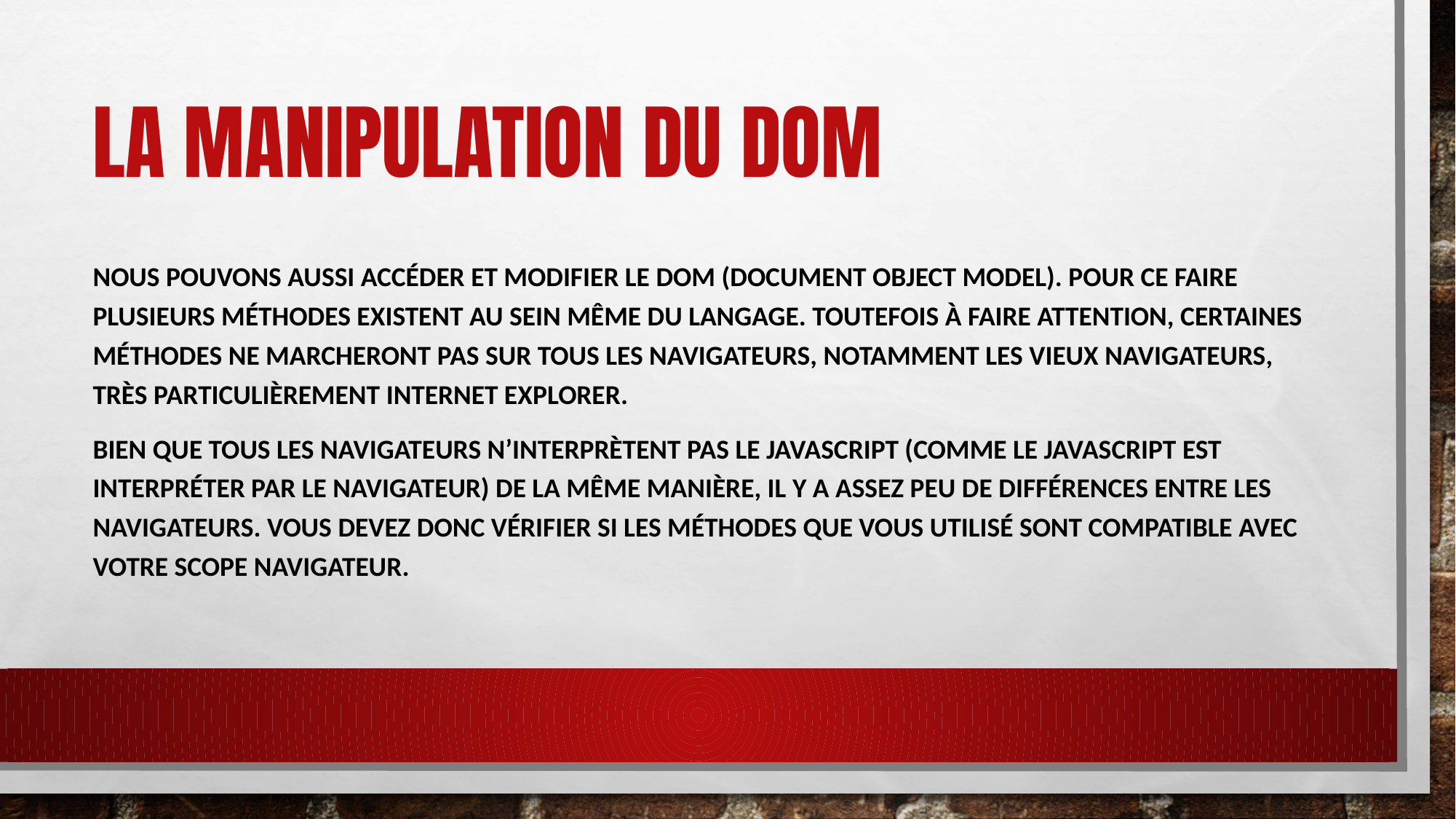

# LA MANIPULATION DU DOM
NOUS POUVONS AUSSI ACCÉDER ET MODIFIER LE DOM (DOCUMENT OBJECT MODEL). POUR CE FAIRE PLUSIEURS MÉTHODES EXISTENT AU SEIN MÊME DU LANGAGE. TOUTEFOIS À FAIRE ATTENTION, CERTAINES MÉTHODES NE MARCHERONT PAS SUR TOUS LES NAVIGATEURS, NOTAMMENT LES VIEUX NAVIGATEURS, TRÈS PARTICULIÈREMENT INTERNET EXPLORER.
BIEN QUE TOUS LES NAVIGATEURS N’INTERPRÈTENT PAS LE JAVASCRIPT (COMME LE JAVASCRIPT EST INTERPRÉTER PAR LE NAVIGATEUR) DE LA MÊME MANIÈRE, IL Y A ASSEZ PEU DE DIFFÉRENCES ENTRE LES NAVIGATEURS. VOUS DEVEZ DONC VÉRIFIER SI LES MÉTHODES QUE VOUS UTILISÉ SONT COMPATIBLE AVEC VOTRE SCOPE NAVIGATEUR.